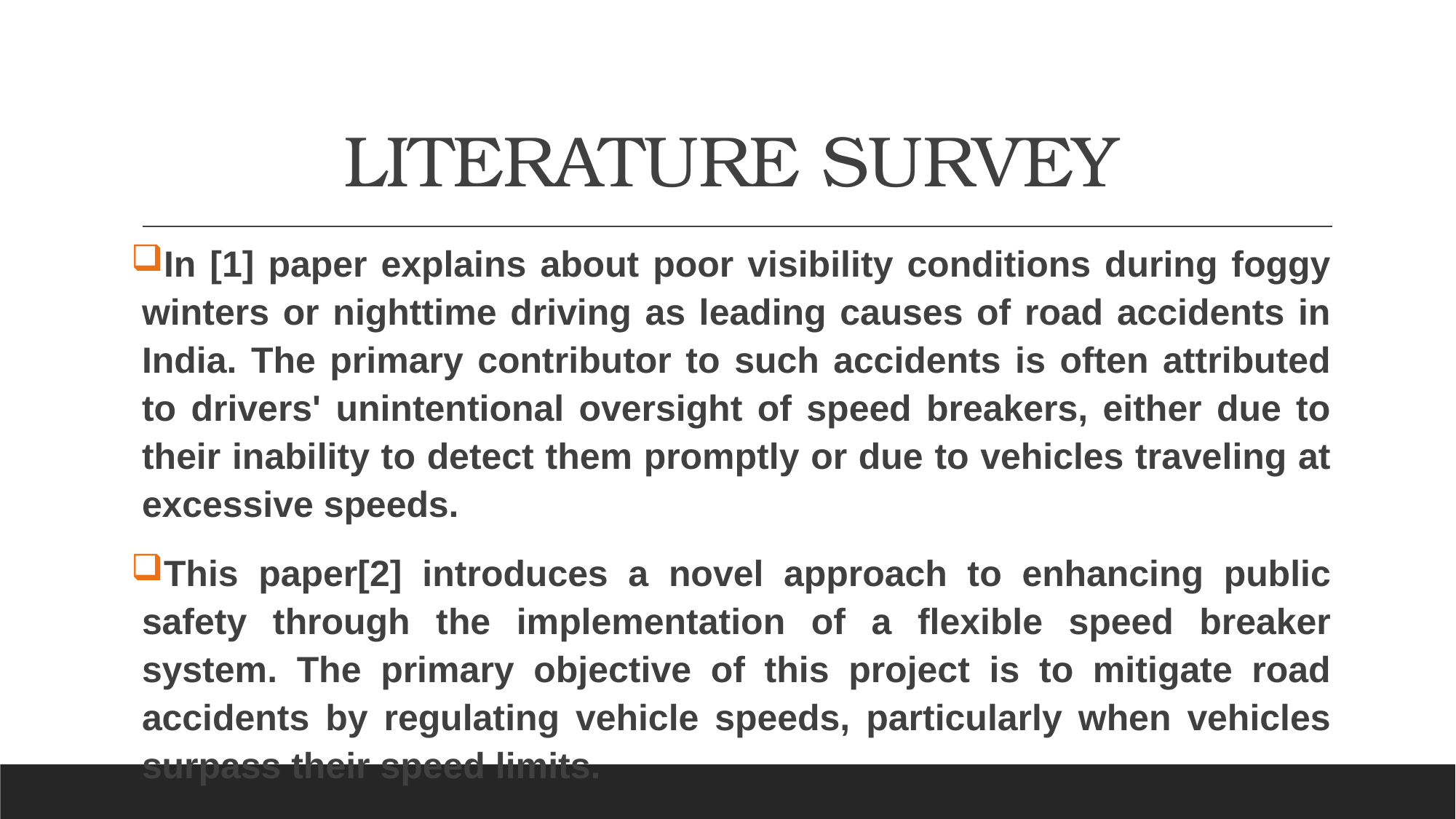

# LITERATURE SURVEY
In [1] paper explains about poor visibility conditions during foggy winters or nighttime driving as leading causes of road accidents in India. The primary contributor to such accidents is often attributed to drivers' unintentional oversight of speed breakers, either due to their inability to detect them promptly or due to vehicles traveling at excessive speeds.
This paper[2] introduces a novel approach to enhancing public safety through the implementation of a flexible speed breaker system. The primary objective of this project is to mitigate road accidents by regulating vehicle speeds, particularly when vehicles surpass their speed limits.